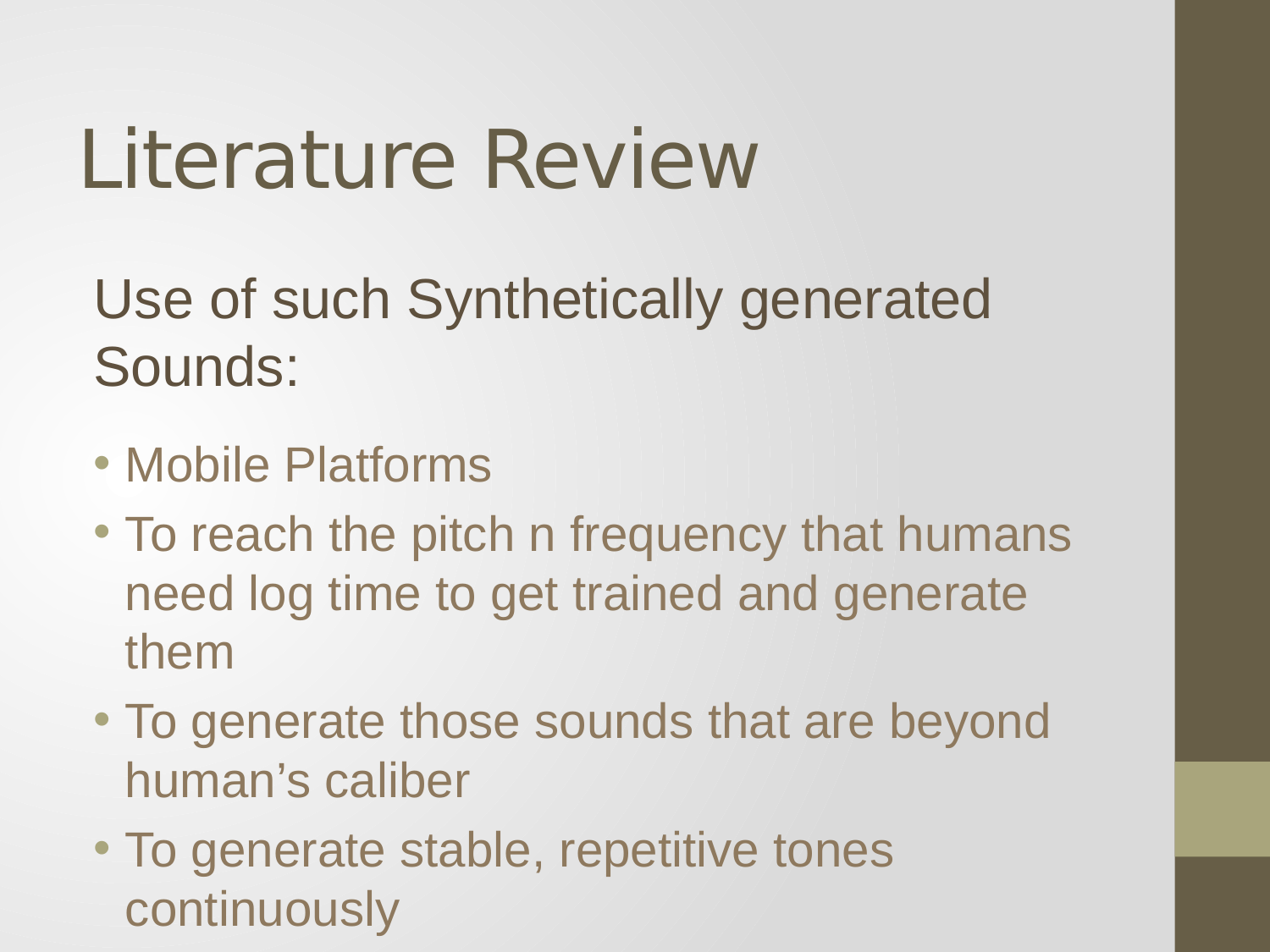

# Literature Review
Use of such Synthetically generated Sounds:

Mobile Platforms
To reach the pitch n frequency that humans need log time to get trained and generate them
To generate those sounds that are beyond human’s caliber
To generate stable, repetitive tones continuously
Assistance in Electronic Music like Trance